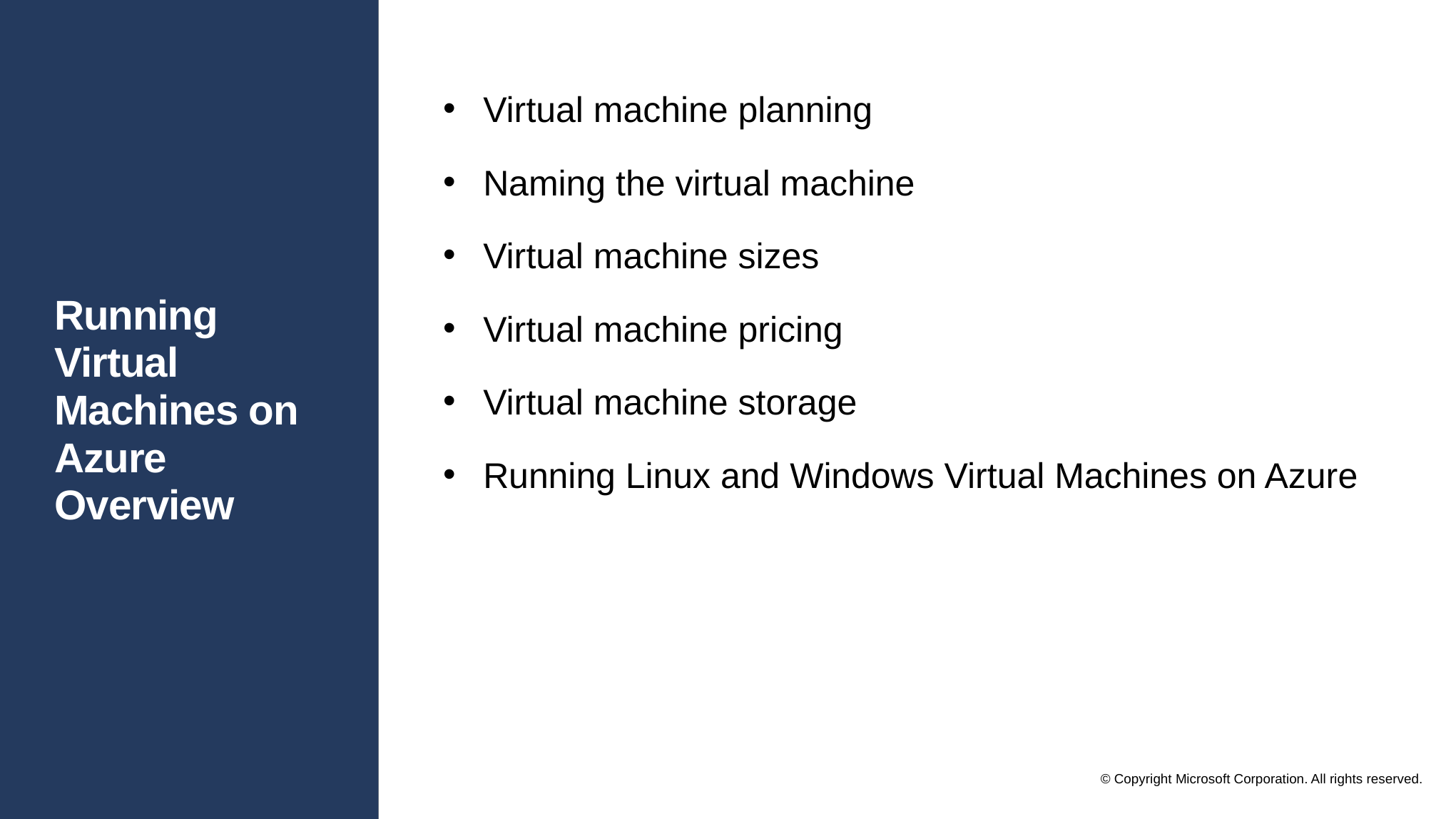

Virtual machine planning
Naming the virtual machine
Virtual machine sizes
Virtual machine pricing
Virtual machine storage
Running Linux and Windows Virtual Machines on Azure

# Running Virtual Machines on Azure Overview